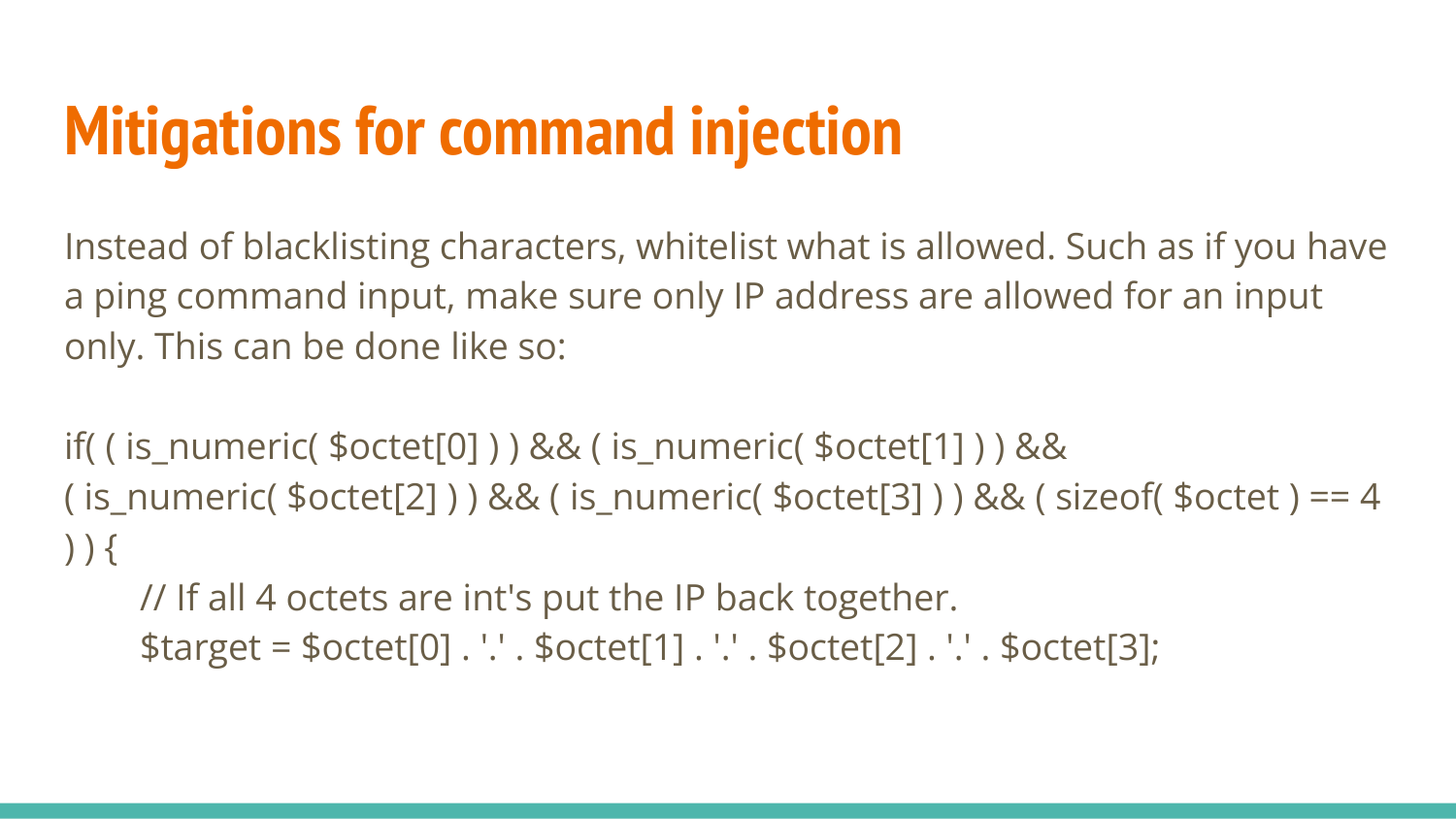

# Mitigations for command injection
Instead of blacklisting characters, whitelist what is allowed. Such as if you have a ping command input, make sure only IP address are allowed for an input only. This can be done like so:

if( ( is_numeric( $octet[0] ) ) && ( is_numeric( $octet[1] ) ) && ( is_numeric( $octet[2] ) ) && ( is_numeric( $octet[3] ) ) && ( sizeof( $octet ) == 4 ) ) {
        // If all 4 octets are int's put the IP back together.
        $target = $octet[0] . '.' . $octet[1] . '.' . $octet[2] . '.' . $octet[3];